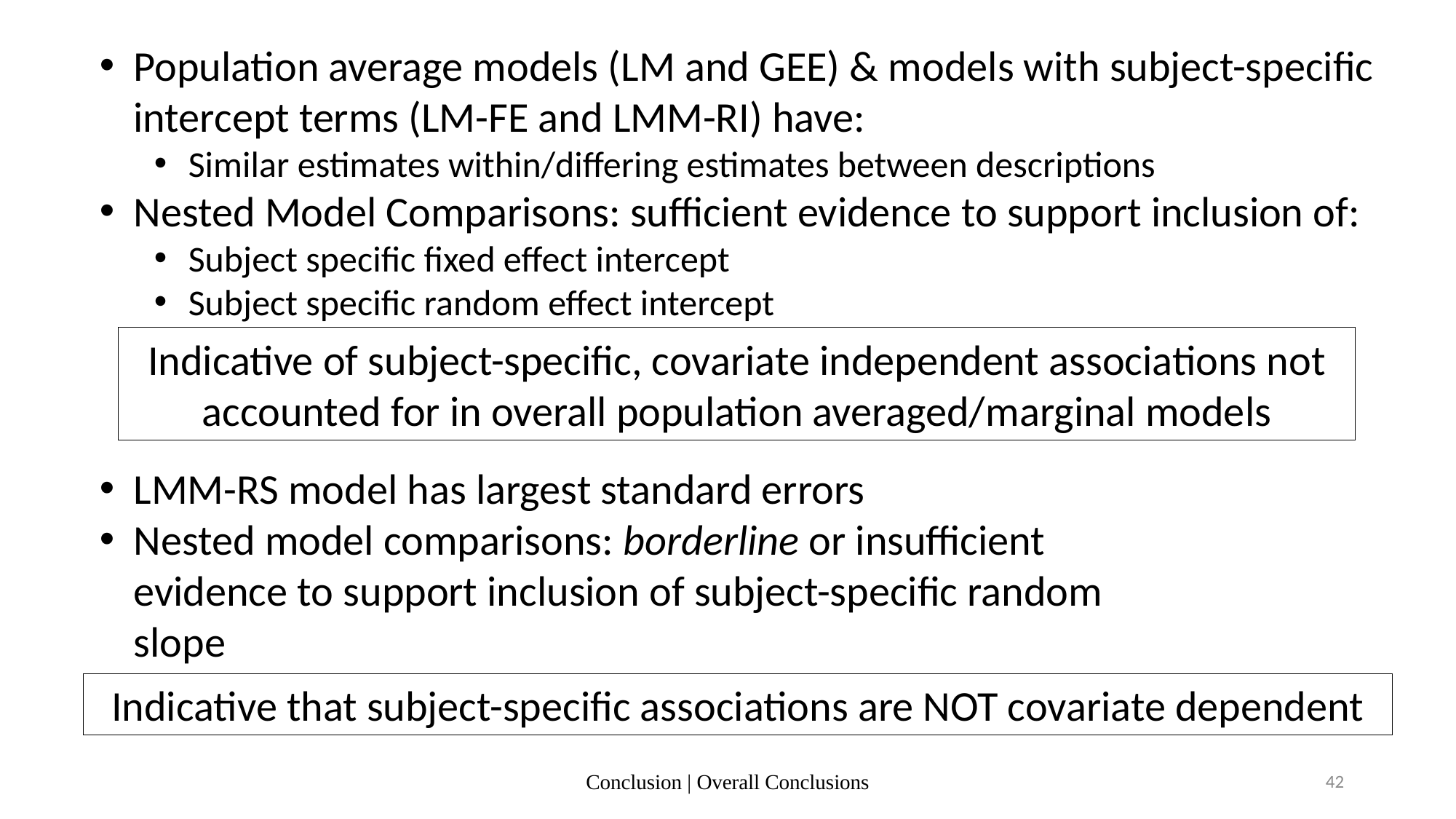

Population average models (LM and GEE) & models with subject-specific intercept terms (LM-FE and LMM-RI) have:
Similar estimates within/differing estimates between descriptions
Nested Model Comparisons: sufficient evidence to support inclusion of:
Subject specific fixed effect intercept
Subject specific random effect intercept
Indicative of subject-specific, covariate independent associations not accounted for in overall population averaged/marginal models
LMM-RS model has largest standard errors
Nested model comparisons: borderline or insufficient evidence to support inclusion of subject-specific random slope
Indicative that subject-specific associations are NOT covariate dependent
Conclusion | Overall Conclusions
42